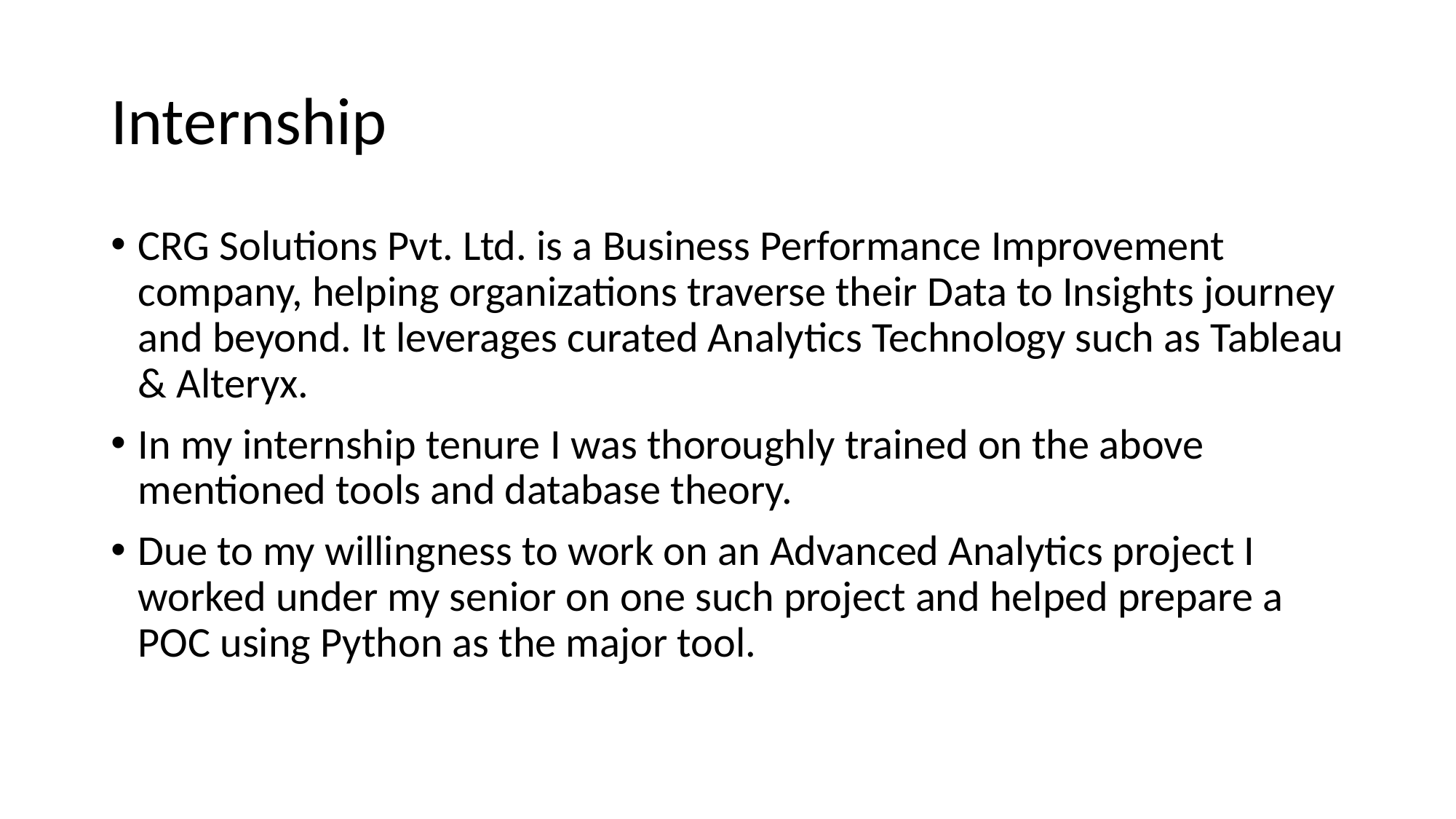

# Internship
CRG Solutions Pvt. Ltd. is a Business Performance Improvement company, helping organizations traverse their Data to Insights journey and beyond. It leverages curated Analytics Technology such as Tableau & Alteryx.
In my internship tenure I was thoroughly trained on the above mentioned tools and database theory.
Due to my willingness to work on an Advanced Analytics project I worked under my senior on one such project and helped prepare a POC using Python as the major tool.